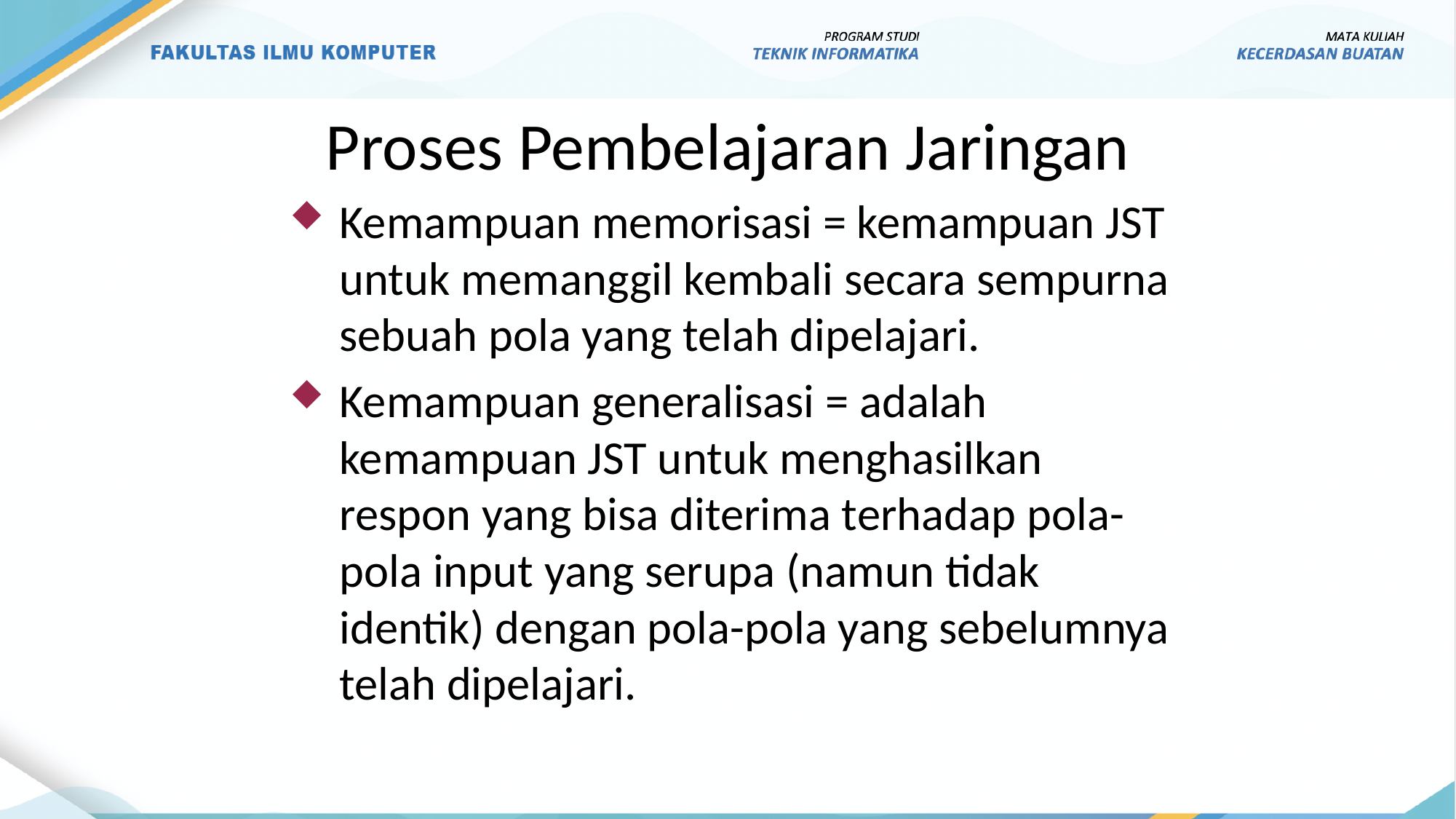

# Proses Pembelajaran Jaringan
Kemampuan memorisasi = kemampuan JST untuk memanggil kembali secara sempurna sebuah pola yang telah dipelajari.
Kemampuan generalisasi = adalah kemampuan JST untuk menghasilkan respon yang bisa diterima terhadap pola-pola input yang serupa (namun tidak identik) dengan pola-pola yang sebelumnya telah dipelajari.